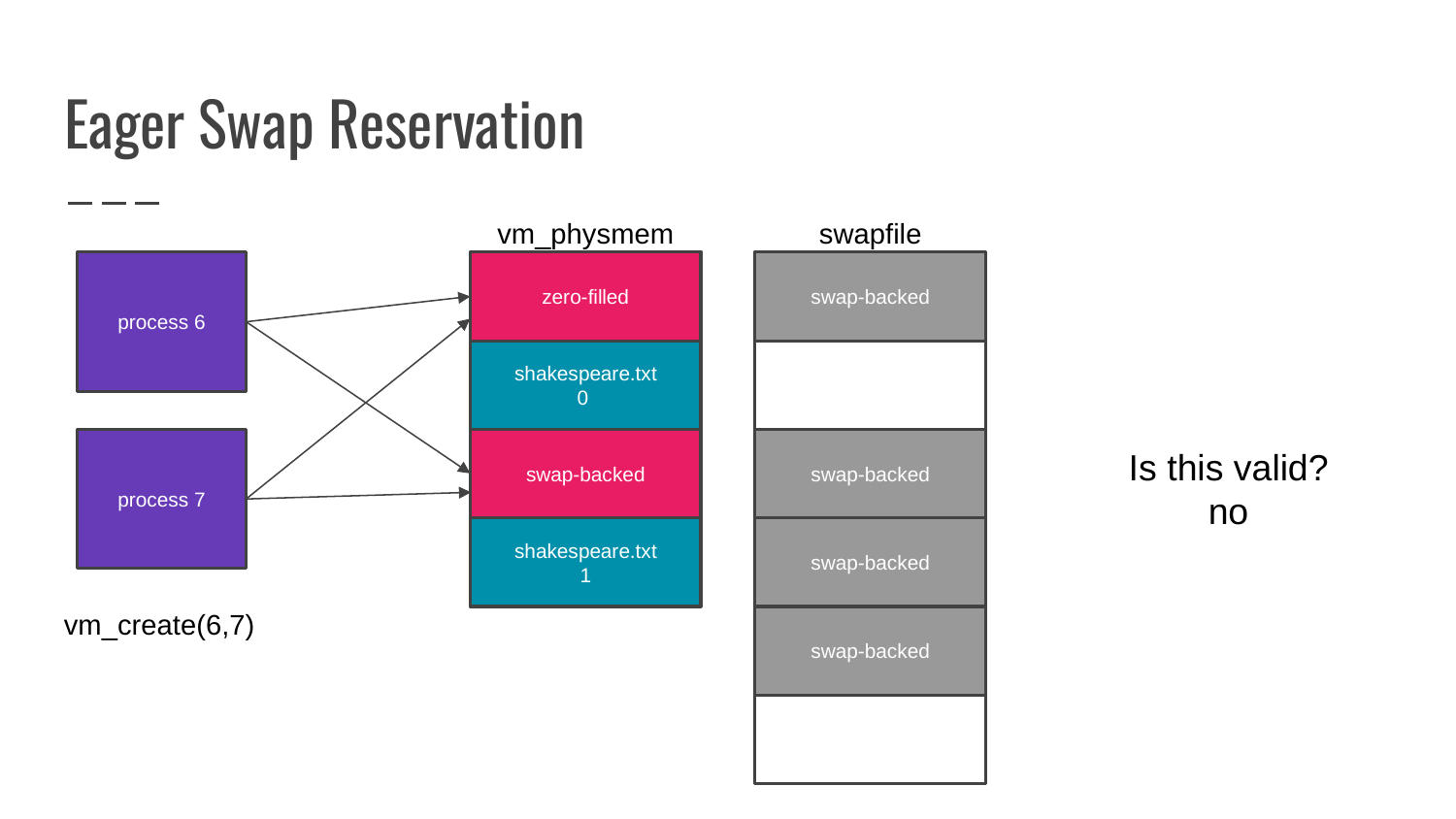

# Eager Swap Reservation
vm_physmem
swapfile
process 6

swap-backed
zero-filled

shakespeare.txt
0
process 7
swap-backed
Is this valid?
no
swap-backed
swap-backed
shakespeare.txt
1
vm_create(6,7)
swap-backed